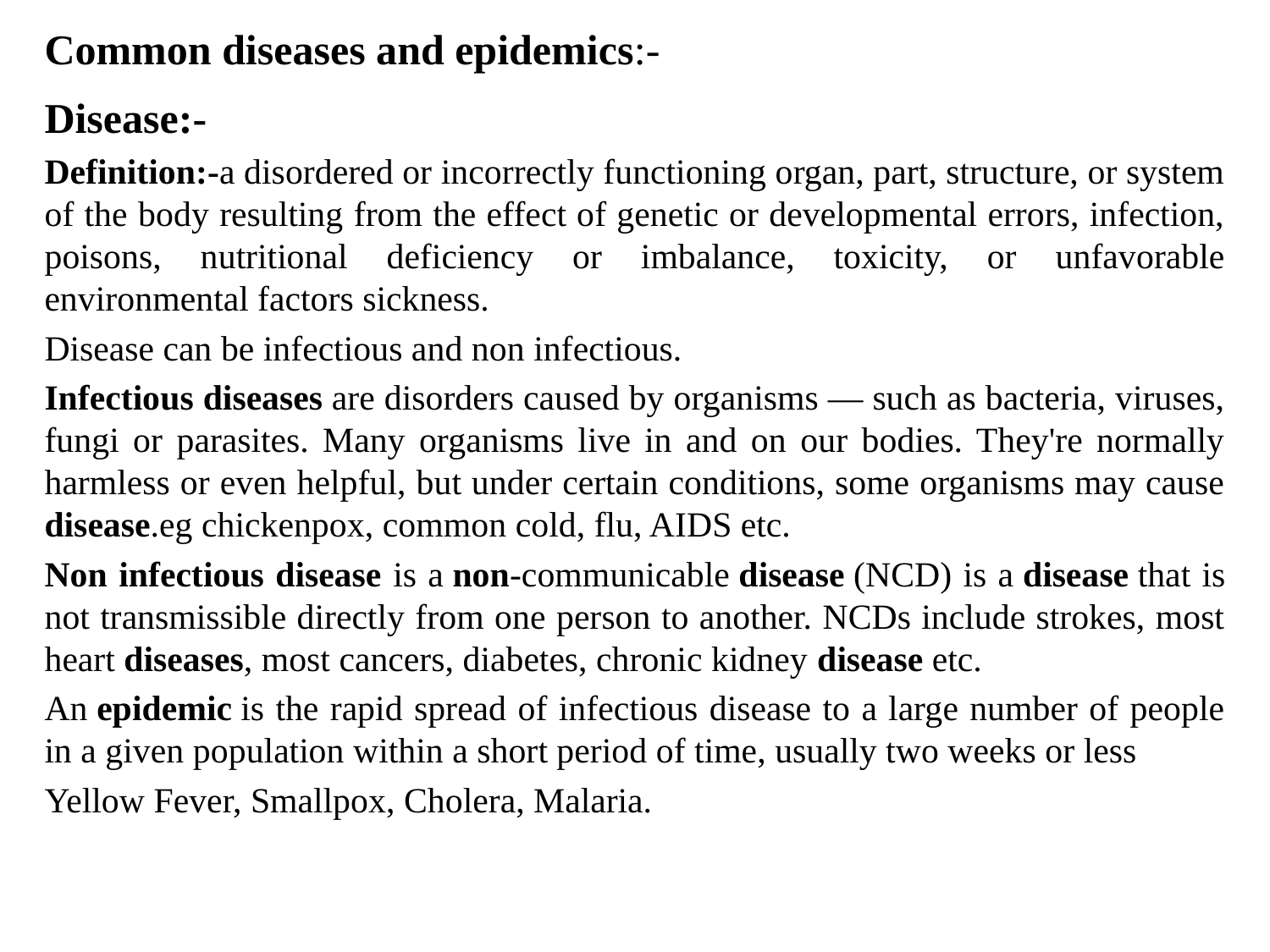

# Common diseases and epidemics:-
Disease:-
Definition:-a disordered or incorrectly functioning organ, part, structure, or system of the body resulting from the effect of genetic or developmental errors, infection, poisons, nutritional deficiency or imbalance, toxicity, or unfavorable environmental factors sickness.
Disease can be infectious and non infectious.
Infectious diseases are disorders caused by organisms — such as bacteria, viruses, fungi or parasites. Many organisms live in and on our bodies. They're normally harmless or even helpful, but under certain conditions, some organisms may cause disease.eg chickenpox, common cold, flu, AIDS etc.
Non infectious disease is a non-communicable disease (NCD) is a disease that is not transmissible directly from one person to another. NCDs include strokes, most heart diseases, most cancers, diabetes, chronic kidney disease etc.
An epidemic is the rapid spread of infectious disease to a large number of people in a given population within a short period of time, usually two weeks or less
Yellow Fever, Smallpox, Cholera, Malaria.